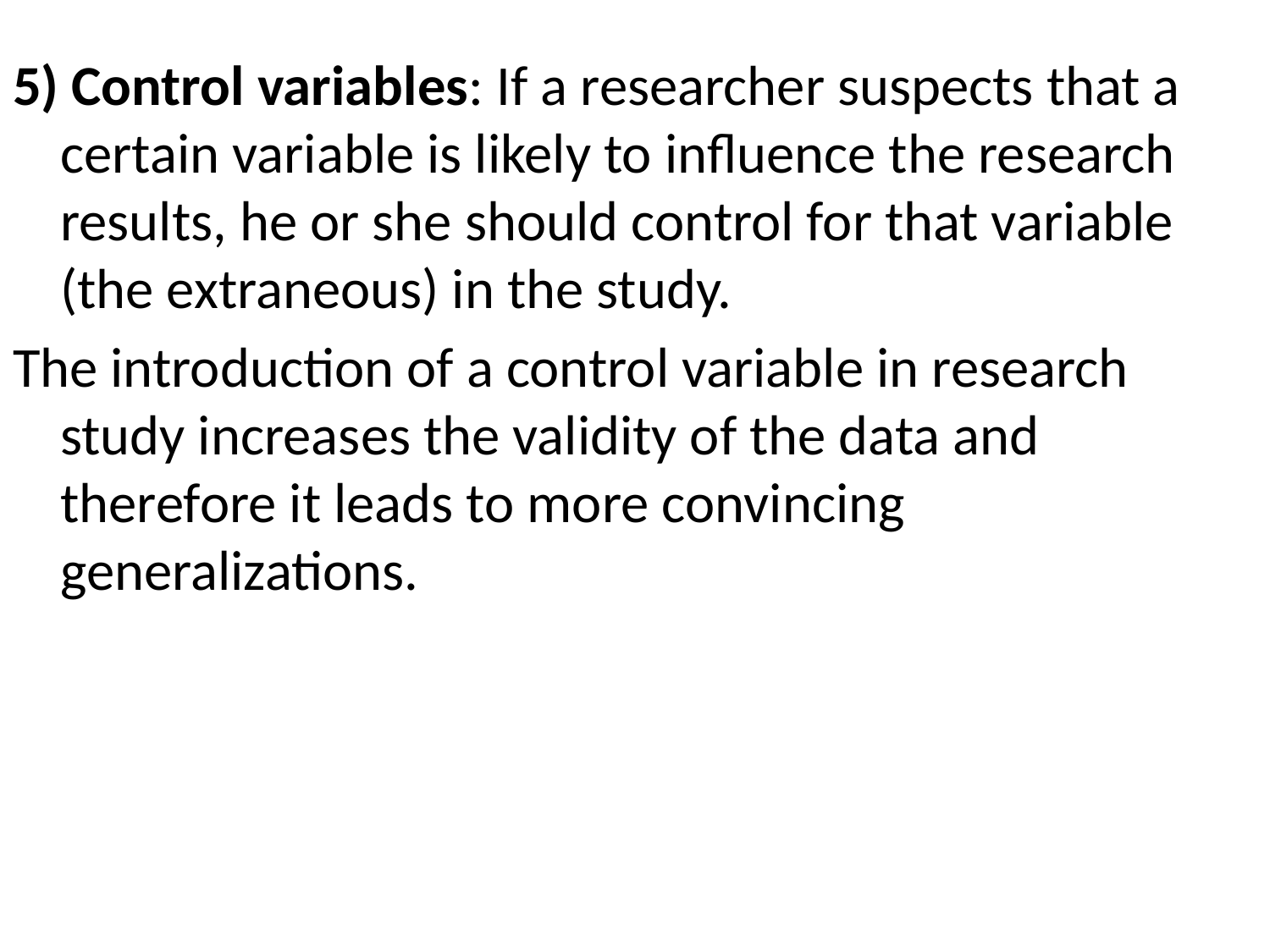

5) Control variables: If a researcher suspects that a certain variable is likely to influence the research results, he or she should control for that variable (the extraneous) in the study.
The introduction of a control variable in research study increases the validity of the data and therefore it leads to more convincing generalizations.